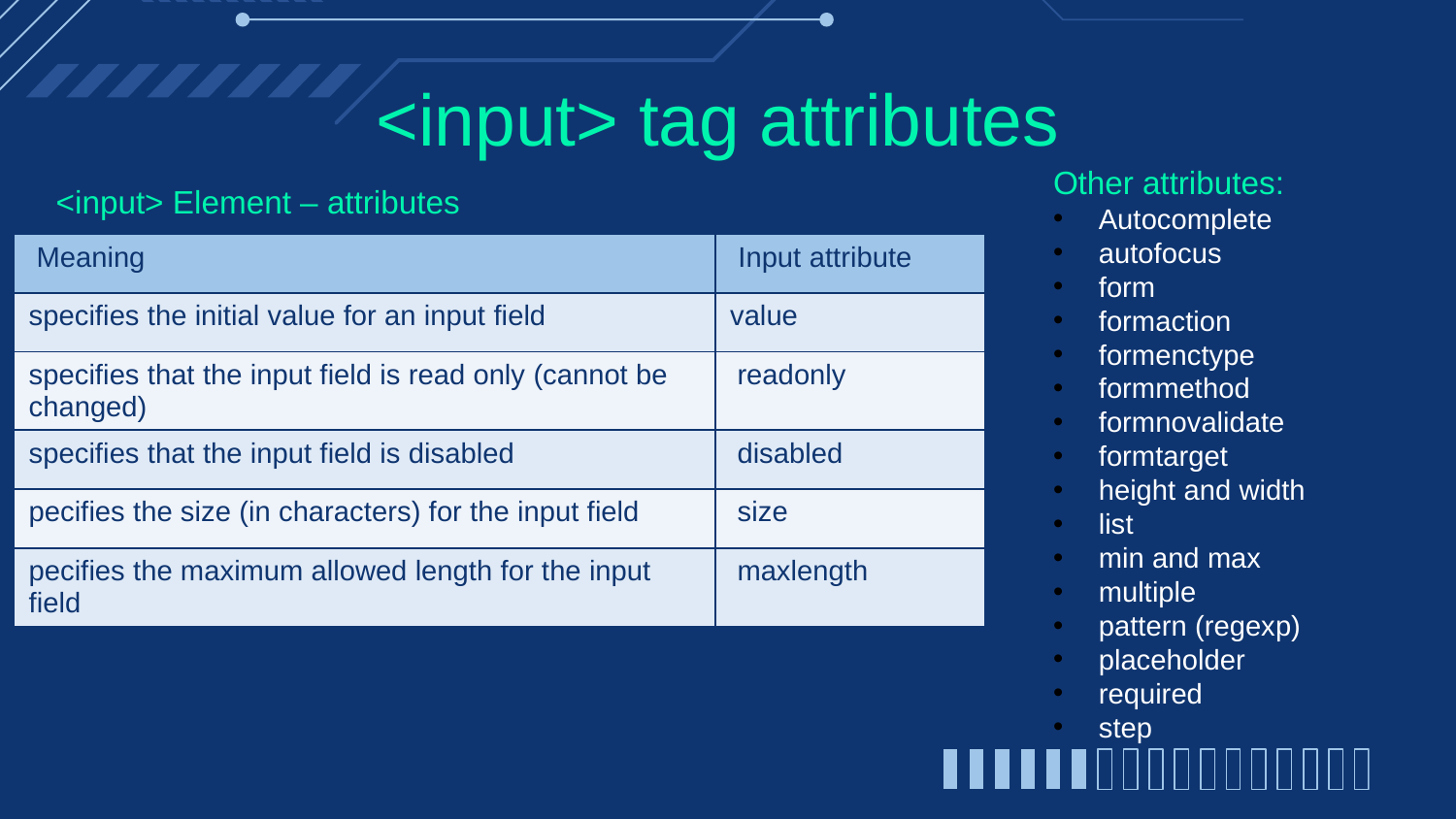

# <input> tag attributes
Other attributes:
Autocomplete
autofocus
form
formaction
formenctype
formmethod
formnovalidate
formtarget
height and width
list
min and max
multiple
pattern (regexp)
placeholder
required
step

<input> Element – attributes

| Meaning | Input attribute |
| --- | --- |
| specifies the initial value for an input field | value |
| specifies that the input field is read only (cannot be changed) | readonly |
| specifies that the input field is disabled | disabled |
| pecifies the size (in characters) for the input field | size |
| pecifies the maximum allowed length for the input field | maxlength |